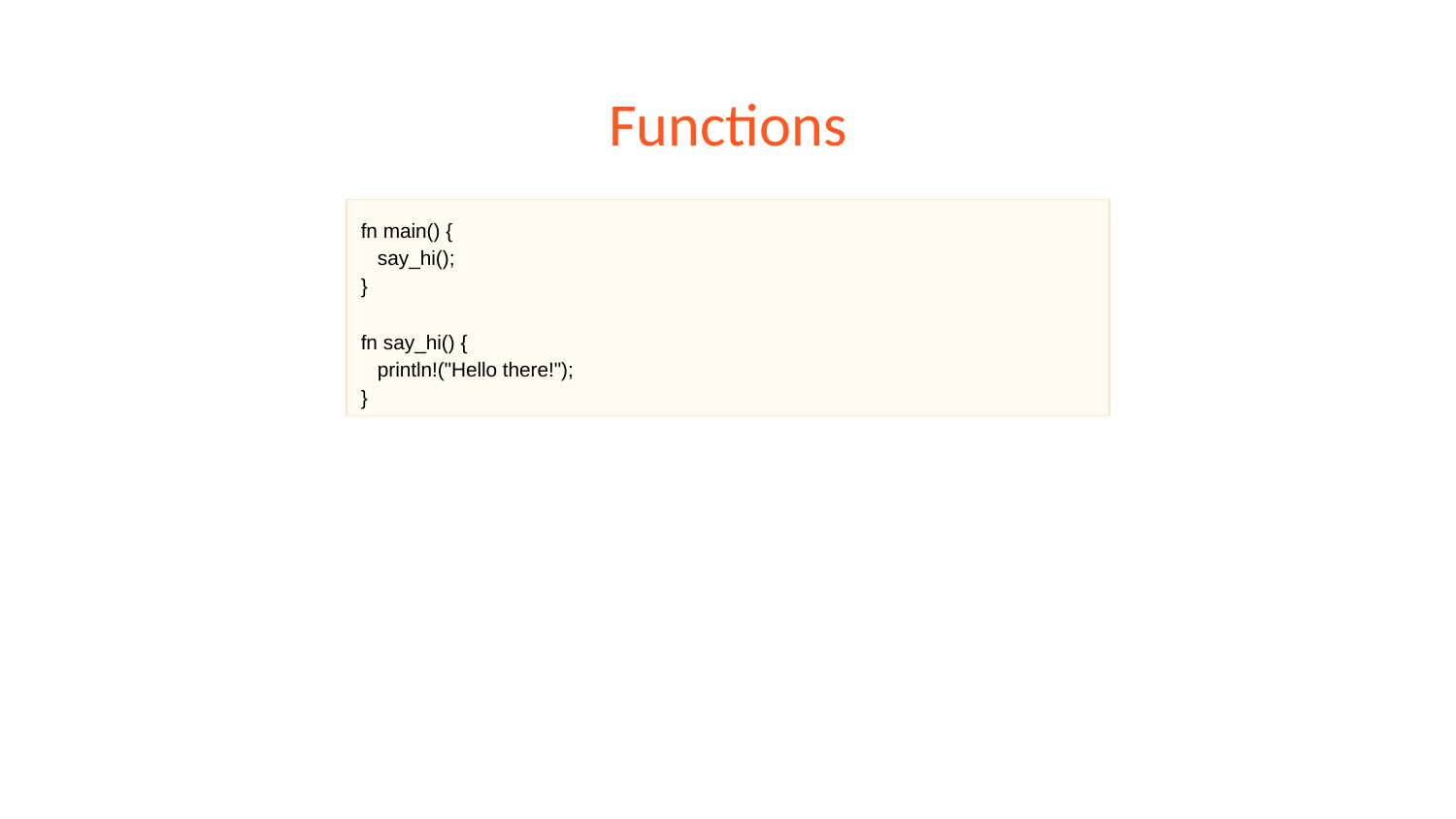

# Functions

fn main() {
   say_hi();
}

fn say_hi() {
   println!("Hello there!");
}